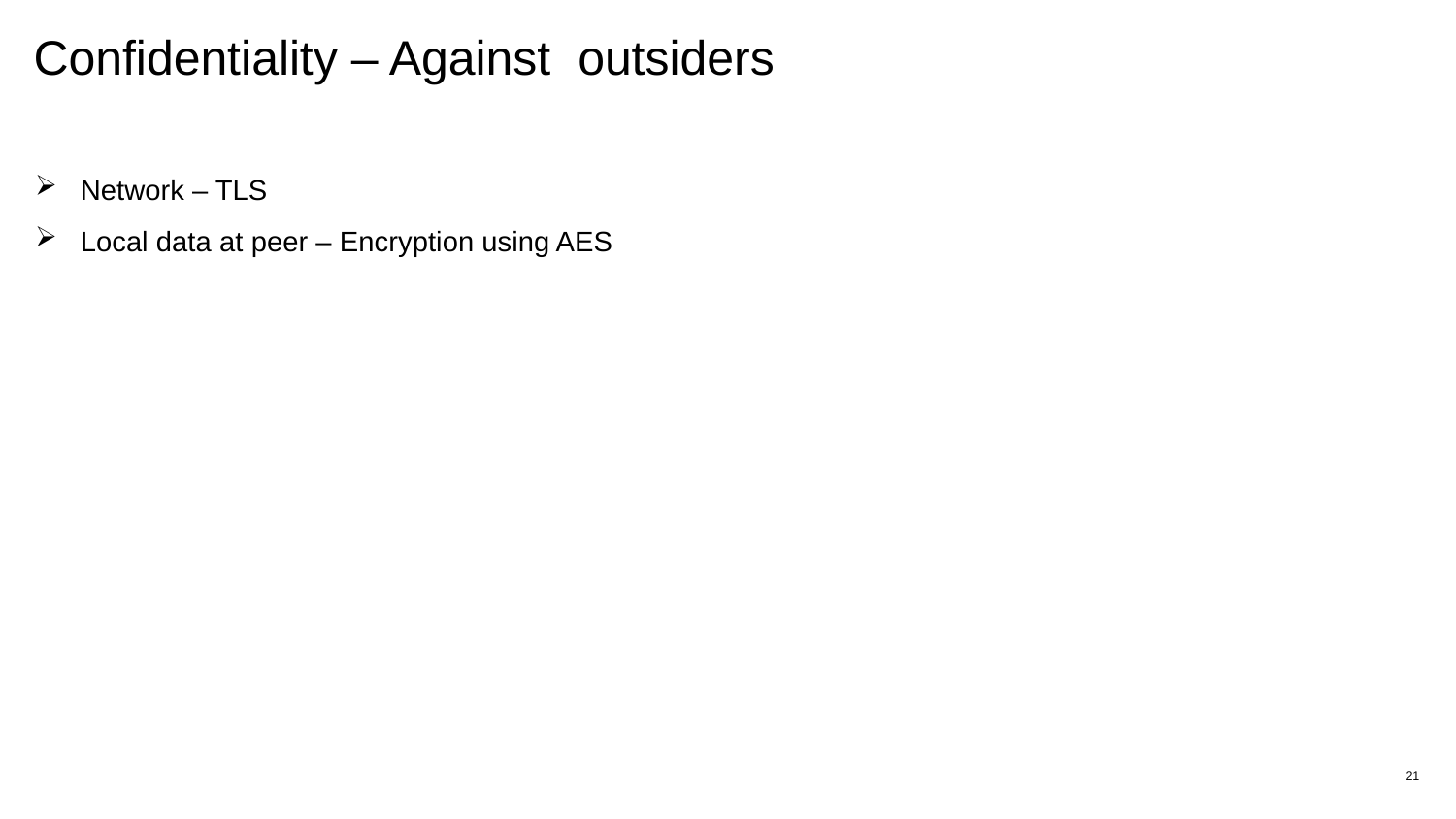

# Confidentiality – Against  outsiders
Network – TLS
Local data at peer – Encryption using AES

21